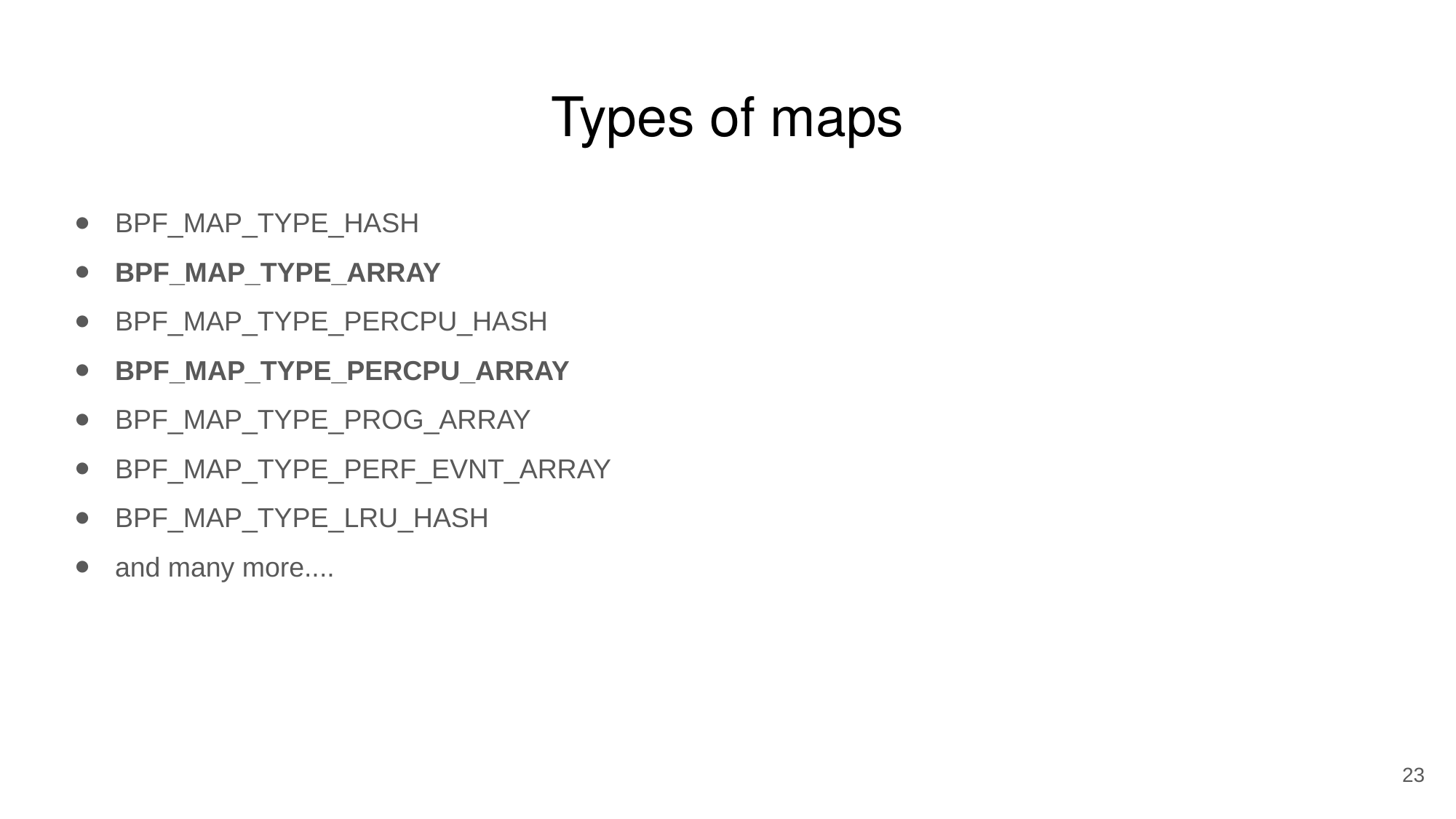

# Types of maps
BPF_MAP_TYPE_HASH
BPF_MAP_TYPE_ARRAY
BPF_MAP_TYPE_PERCPU_HASH
BPF_MAP_TYPE_PERCPU_ARRAY
BPF_MAP_TYPE_PROG_ARRAY
BPF_MAP_TYPE_PERF_EVNT_ARRAY
BPF_MAP_TYPE_LRU_HASH
and many more....
23